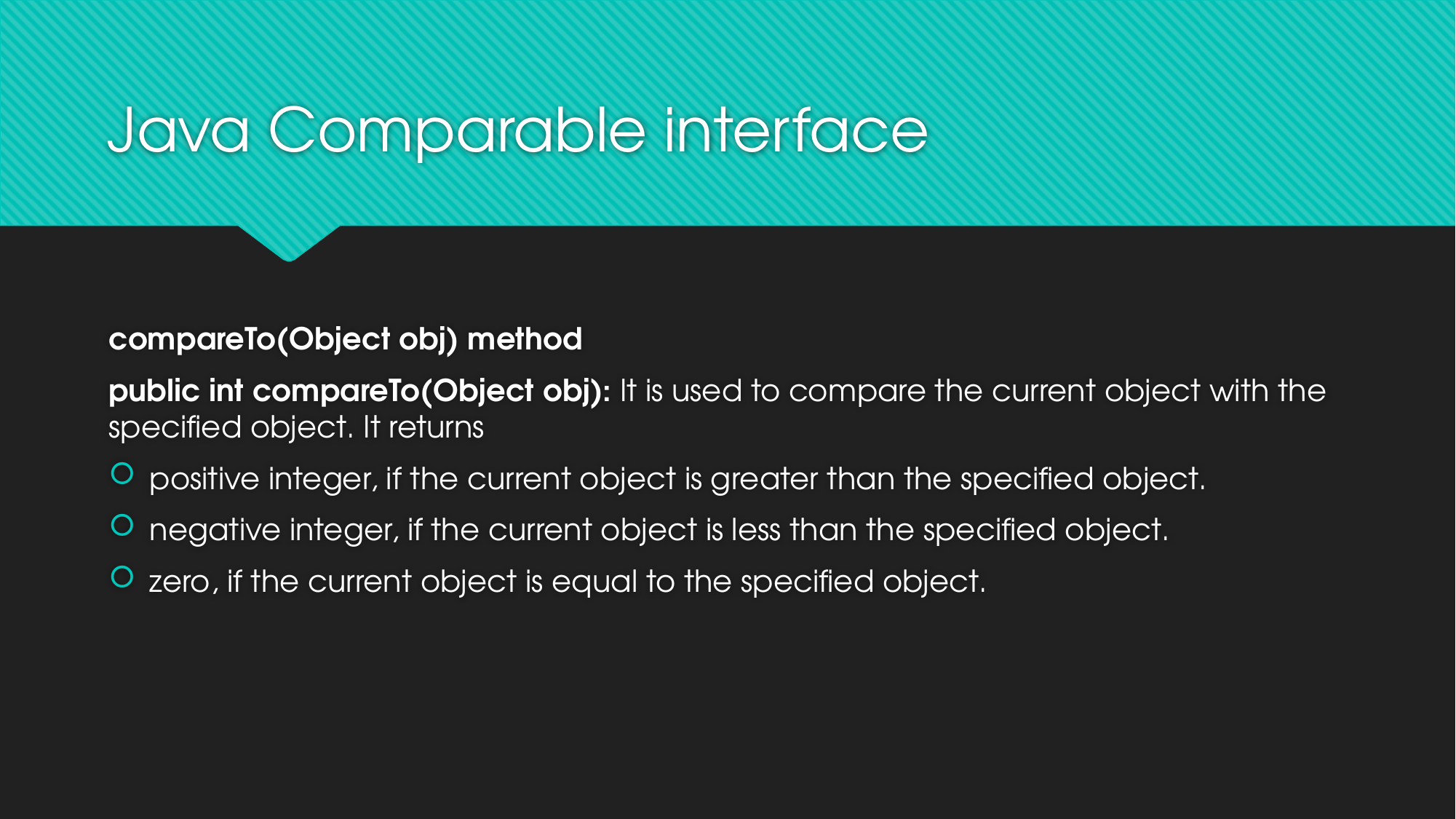

# Java Comparable interface
compareTo(Object obj) method
public int compareTo(Object obj): It is used to compare the current object with the specified object. It returns
positive integer, if the current object is greater than the specified object.
negative integer, if the current object is less than the specified object.
zero, if the current object is equal to the specified object.